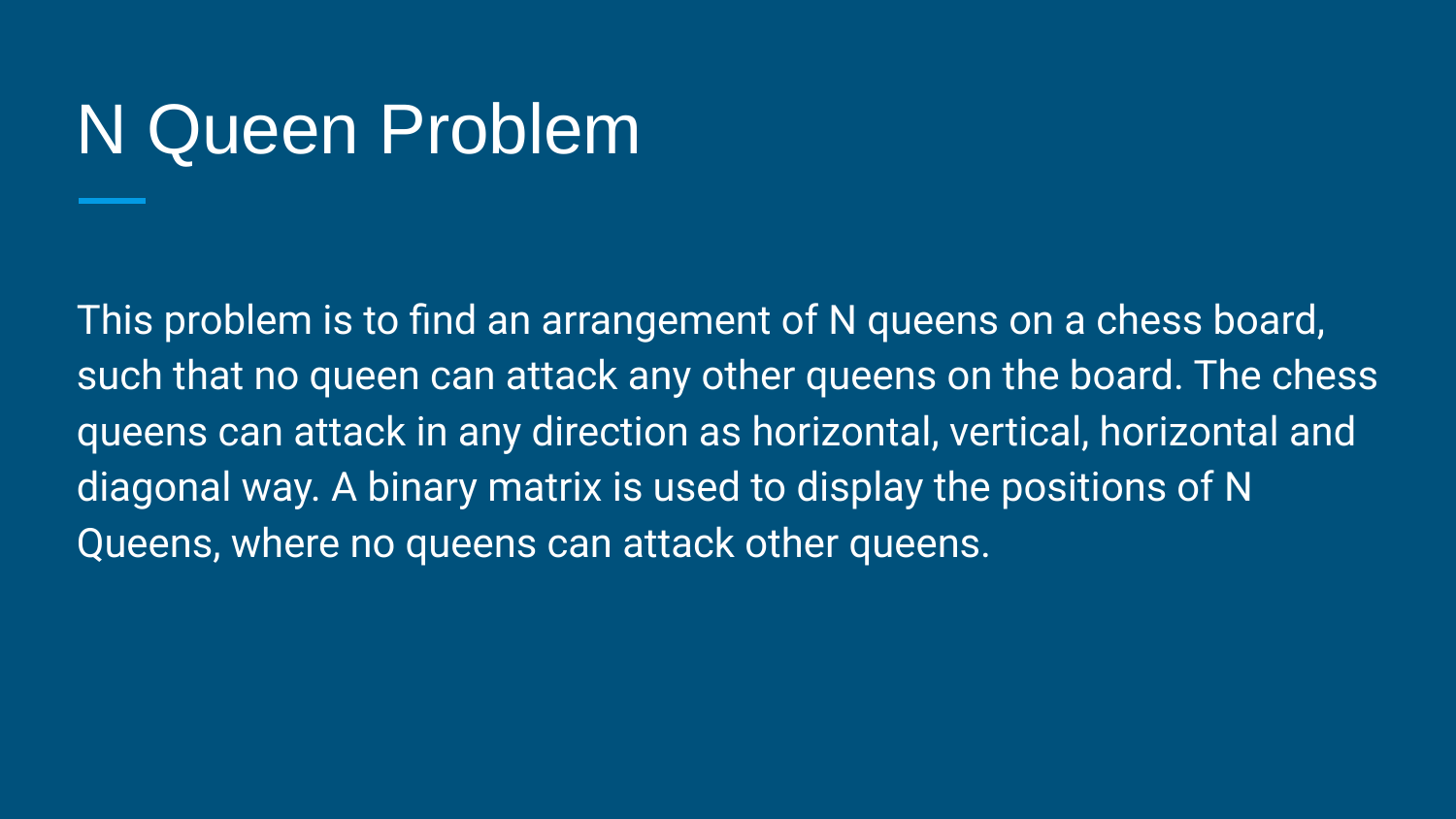

# N Queen Problem
This problem is to find an arrangement of N queens on a chess board, such that no queen can attack any other queens on the board. The chess queens can attack in any direction as horizontal, vertical, horizontal and diagonal way. A binary matrix is used to display the positions of N Queens, where no queens can attack other queens.